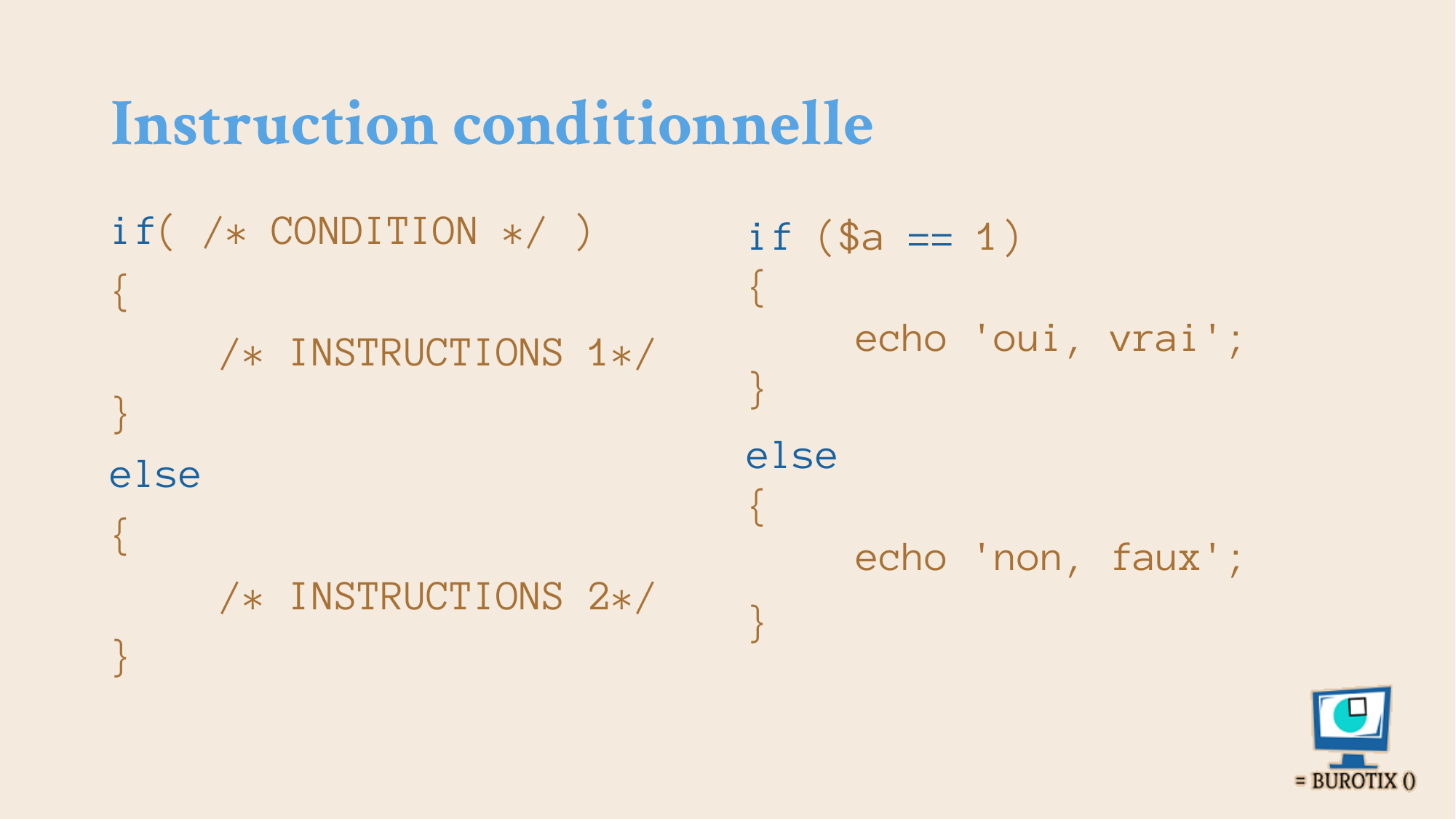

# Instruction conditionnelle
if( /* CONDITION */ )
{
	/* INSTRUCTIONS 1*/
}
else
{
	/* INSTRUCTIONS 2*/
}
if ($a == 1)
{
	echo 'oui, vrai';
}
else
{
	echo 'non, faux';
}